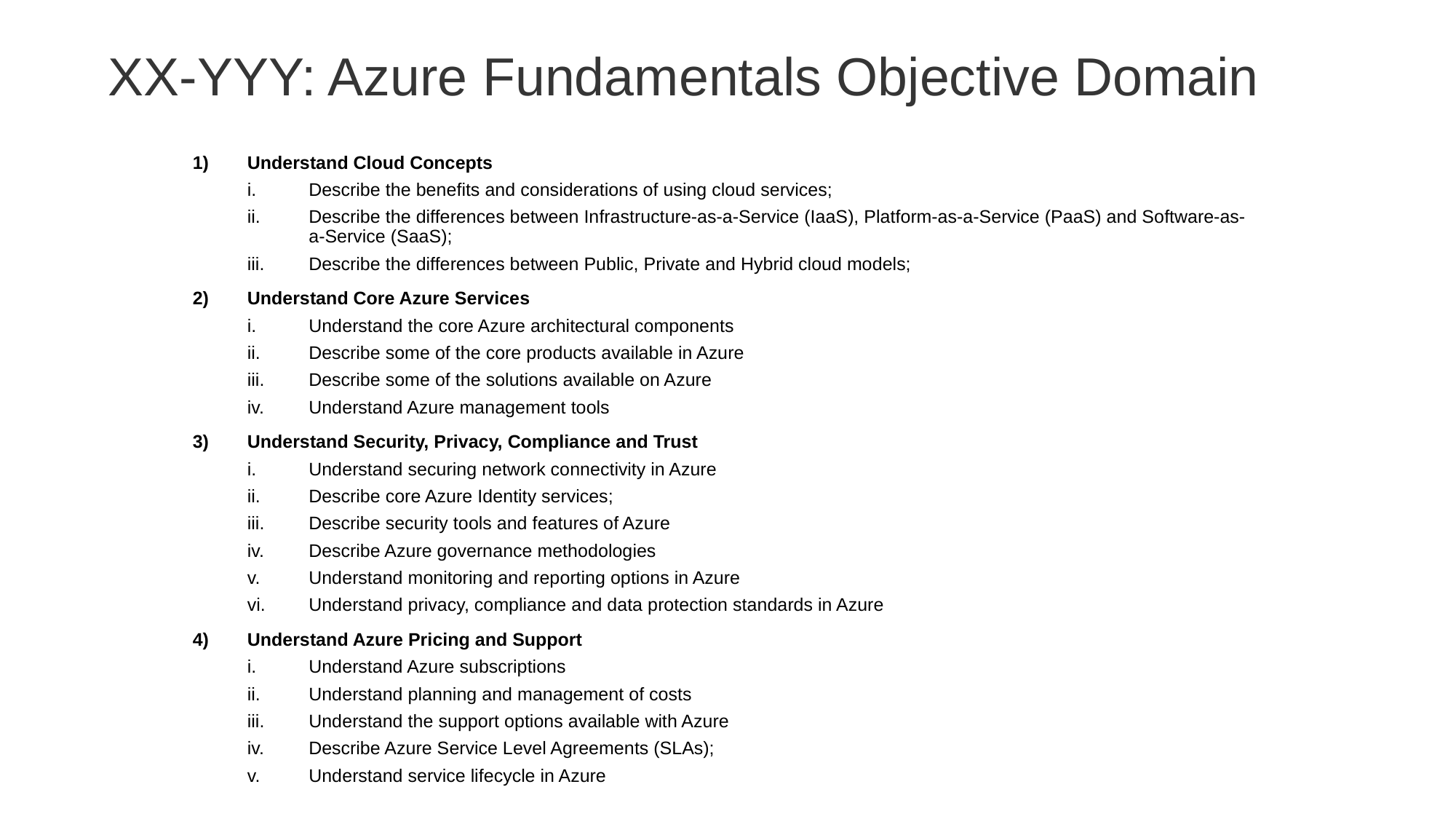

# XX-YYY: Azure Fundamentals Objective Domain
Understand Cloud Concepts
Describe the benefits and considerations of using cloud services;
Describe the differences between Infrastructure-as-a-Service (IaaS), Platform-as-a-Service (PaaS) and Software-as-a-Service (SaaS);
Describe the differences between Public, Private and Hybrid cloud models;
Understand Core Azure Services
Understand the core Azure architectural components
Describe some of the core products available in Azure
Describe some of the solutions available on Azure
Understand Azure management tools
Understand Security, Privacy, Compliance and Trust
Understand securing network connectivity in Azure
Describe core Azure Identity services;
Describe security tools and features of Azure
Describe Azure governance methodologies
Understand monitoring and reporting options in Azure
Understand privacy, compliance and data protection standards in Azure
Understand Azure Pricing and Support
Understand Azure subscriptions
Understand planning and management of costs
Understand the support options available with Azure
Describe Azure Service Level Agreements (SLAs);
Understand service lifecycle in Azure